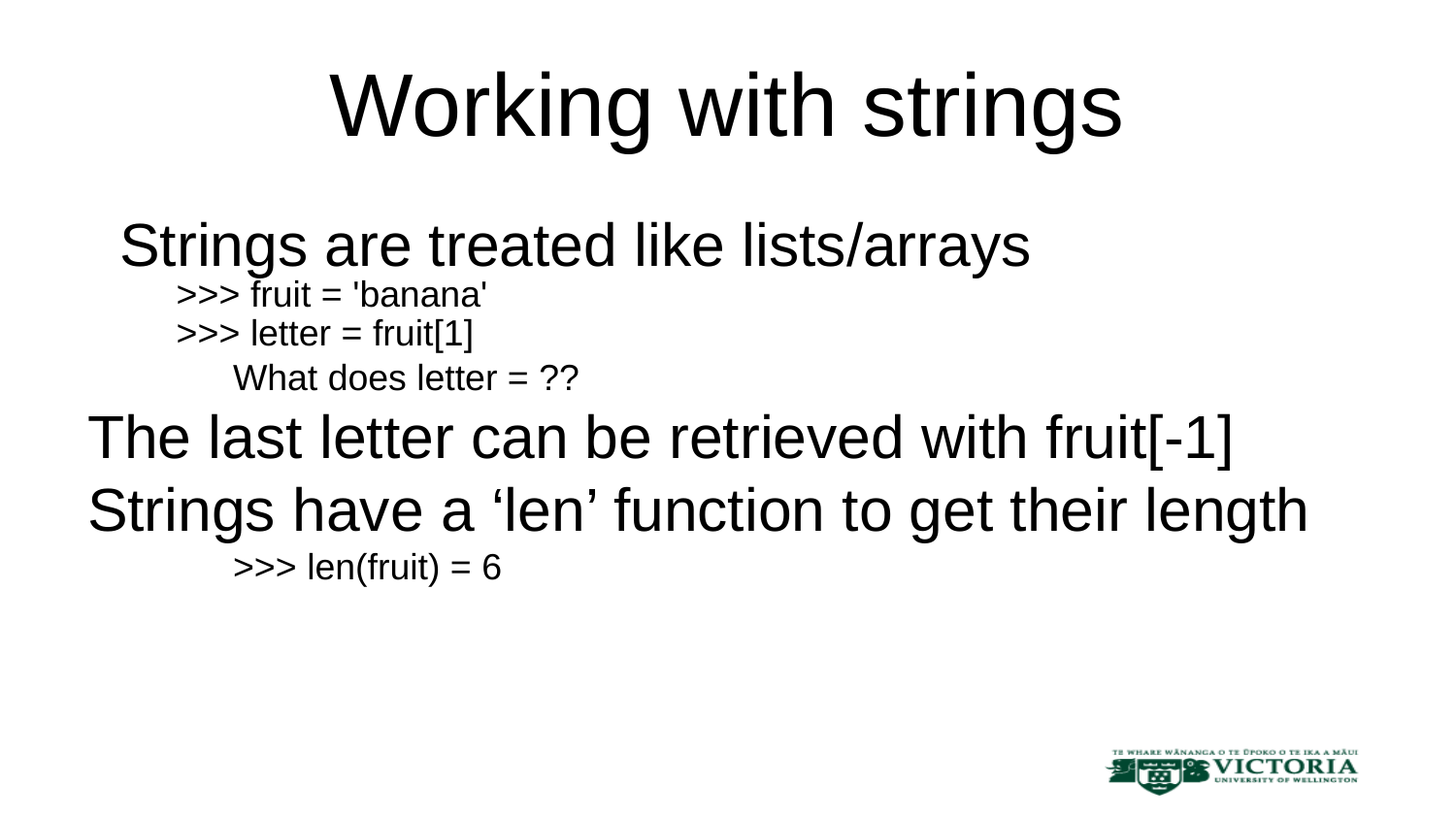

# Working with strings
Strings are treated like lists/arrays
>>> fruit = 'banana'
>>> letter = fruit[1]
 	What does letter = ??
The last letter can be retrieved with fruit[-1]
Strings have a ‘len’ function to get their length
	>>> len(fruit) = 6